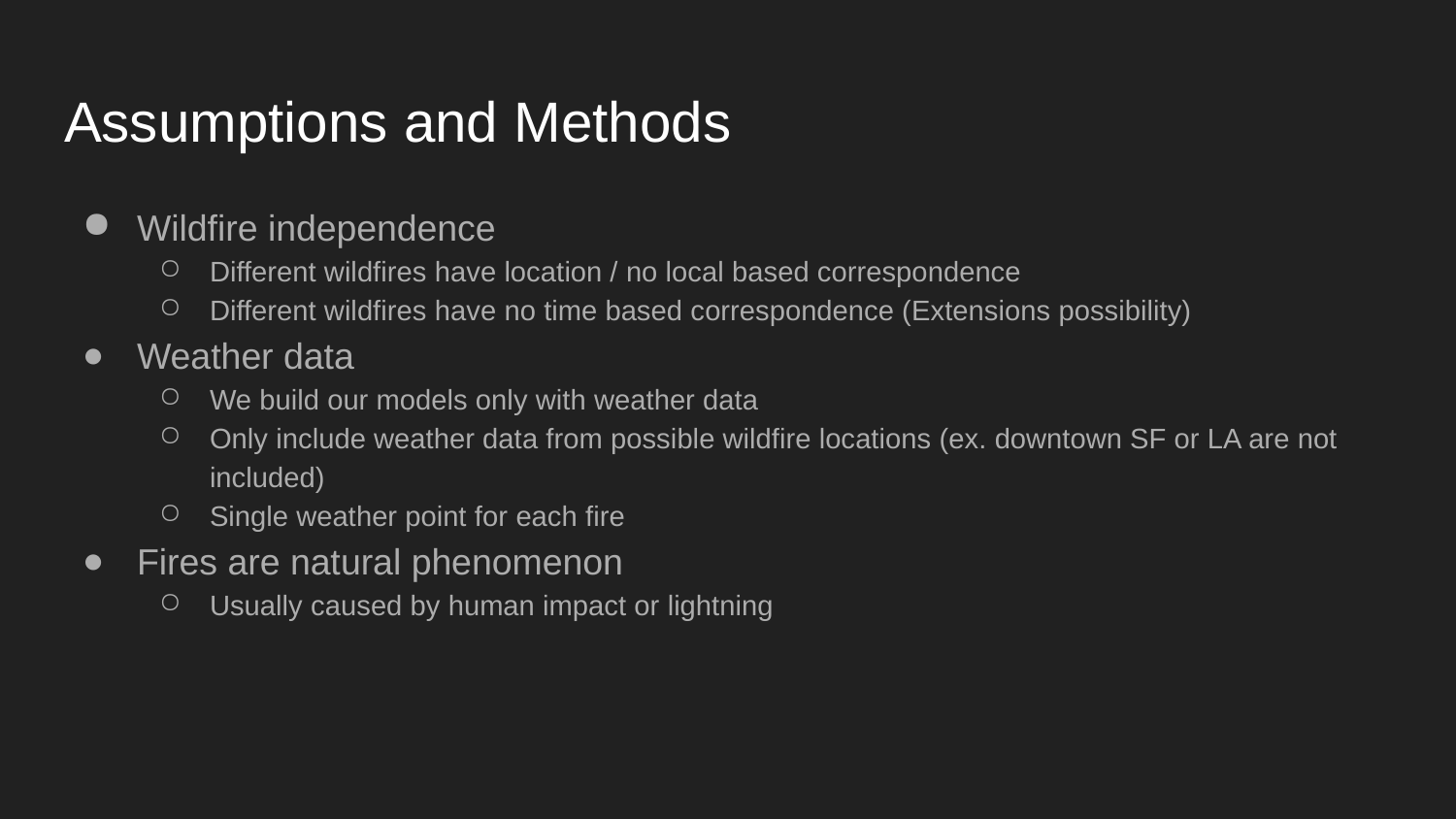

# Assumptions and Methods
Wildfire independence
Different wildfires have location / no local based correspondence
Different wildfires have no time based correspondence (Extensions possibility)
Weather data
We build our models only with weather data
Only include weather data from possible wildfire locations (ex. downtown SF or LA are not included)
Single weather point for each fire
Fires are natural phenomenon
Usually caused by human impact or lightning